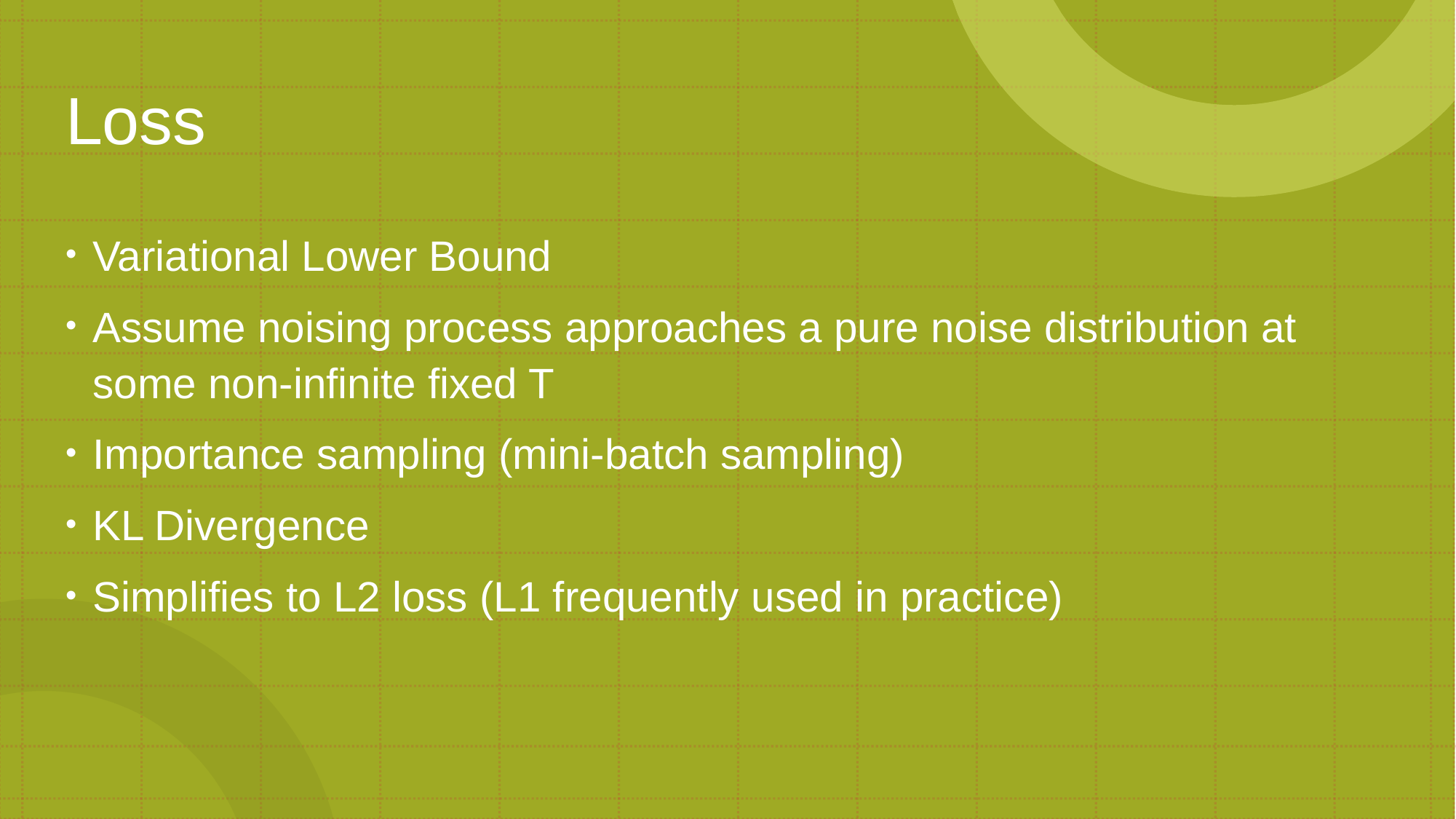

# Loss
Variational Lower Bound
Assume noising process approaches a pure noise distribution at some non-infinite fixed T
Importance sampling (mini-batch sampling)
KL Divergence
Simplifies to L2 loss (L1 frequently used in practice)